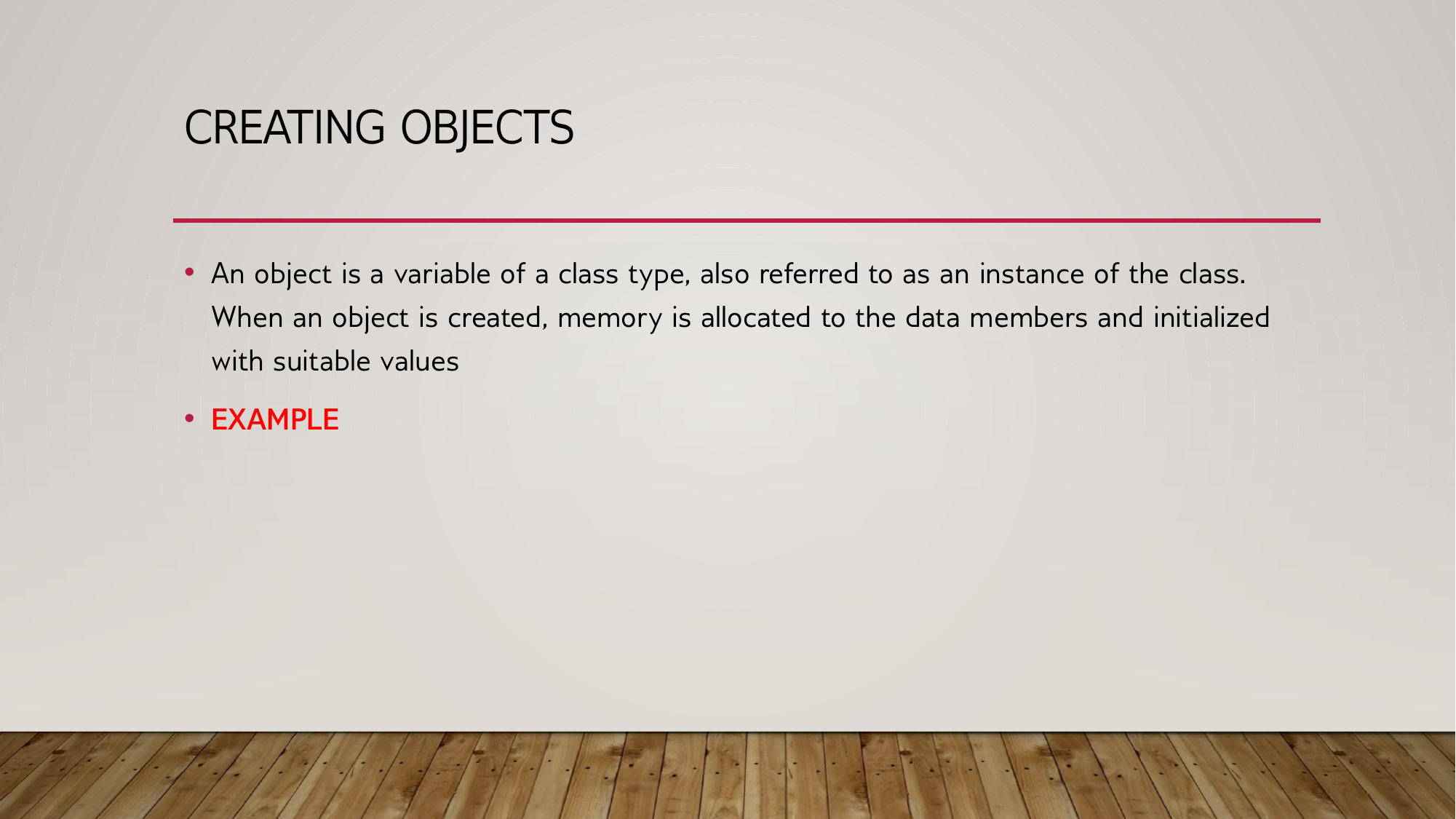

# Creating Objects
An object is a variable of a class type, also referred to as an instance of the class. When an object is created, memory is allocated to the data members and initialized with suitable values
EXAMPLE